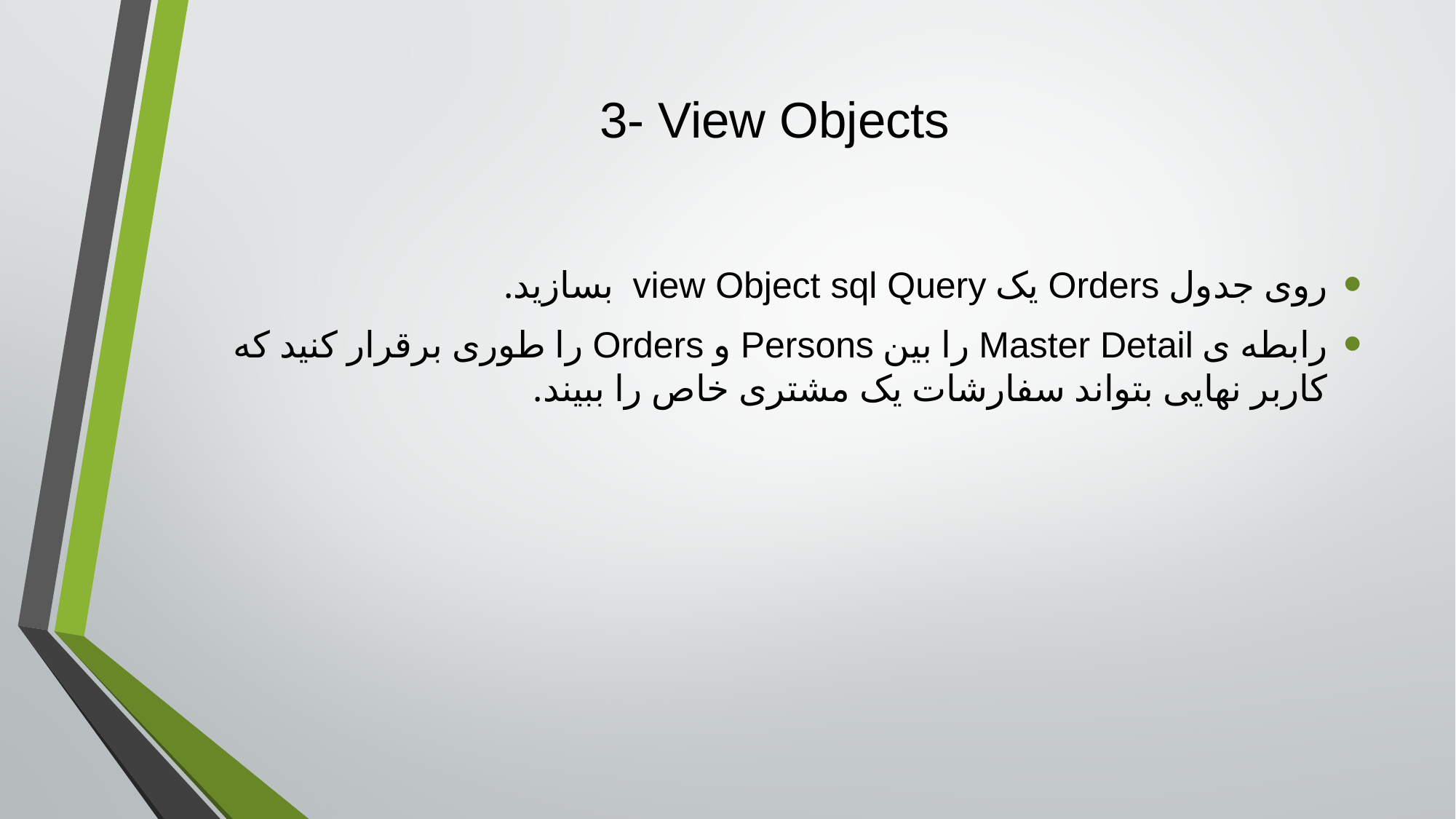

# 3- View Objects
روی جدول Orders یک view Object sql Query  بسازید.
رابطه ی Master Detail را بین Persons و Orders را طوری برقرار کنید که کاربر نهایی بتواند سفارشات یک مشتری خاص را ببیند.